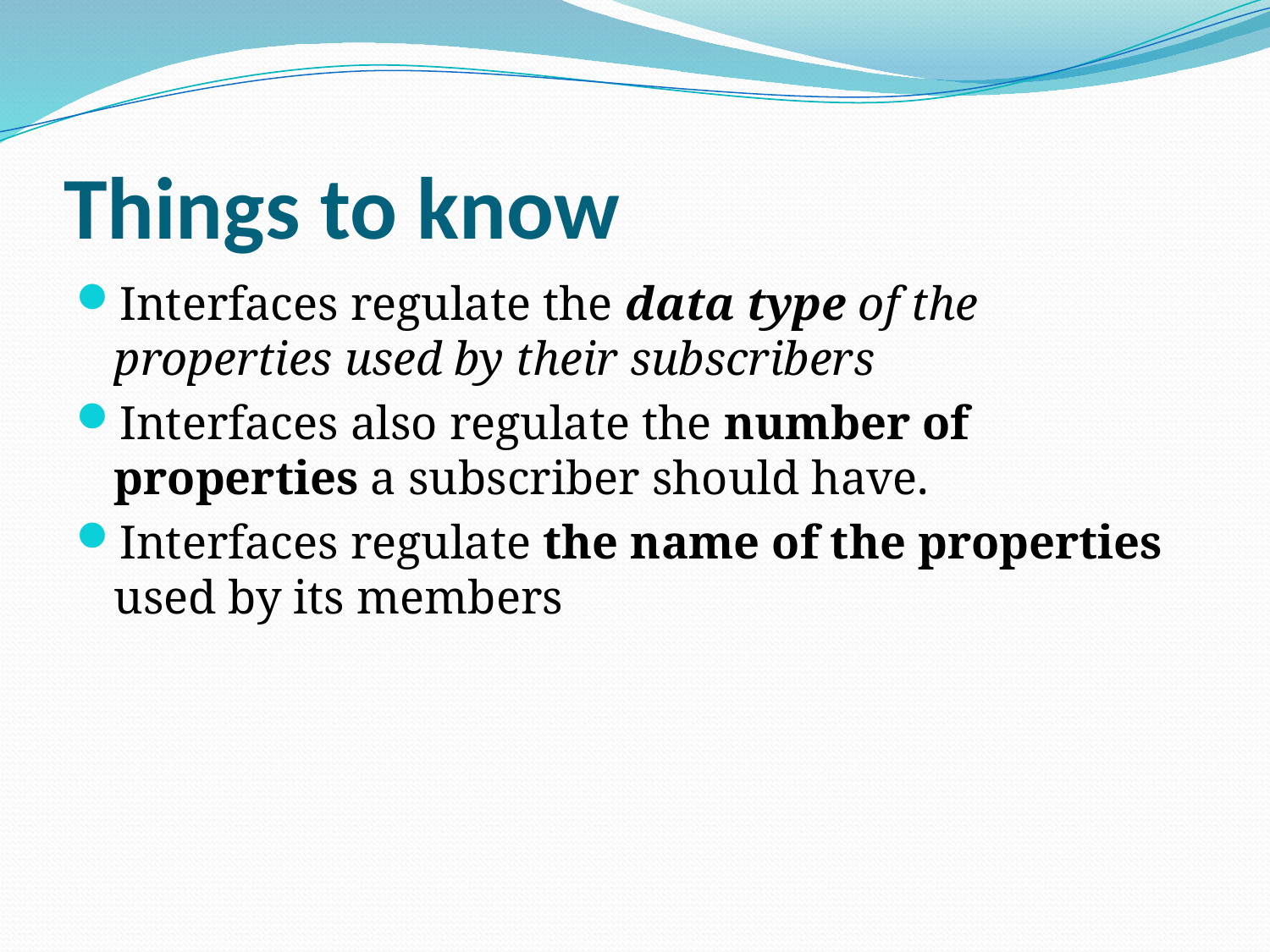

# Things to know
Interfaces regulate the data type of the properties used by their subscribers
Interfaces also regulate the number of properties a subscriber should have.
Interfaces regulate the name of the properties used by its members